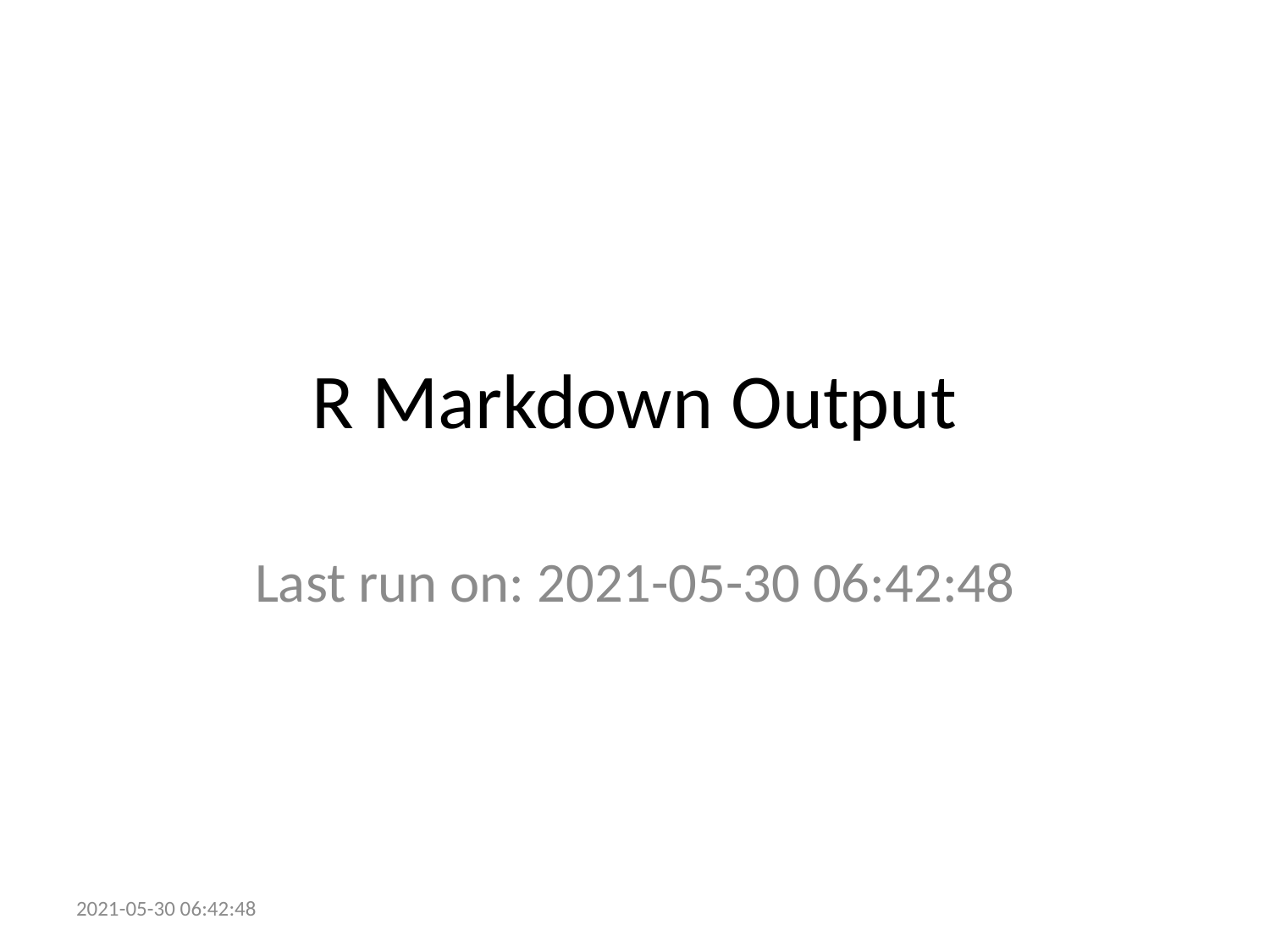

# R Markdown Output
Last run on: 2021-05-30 06:42:48
2021-05-30 06:42:48